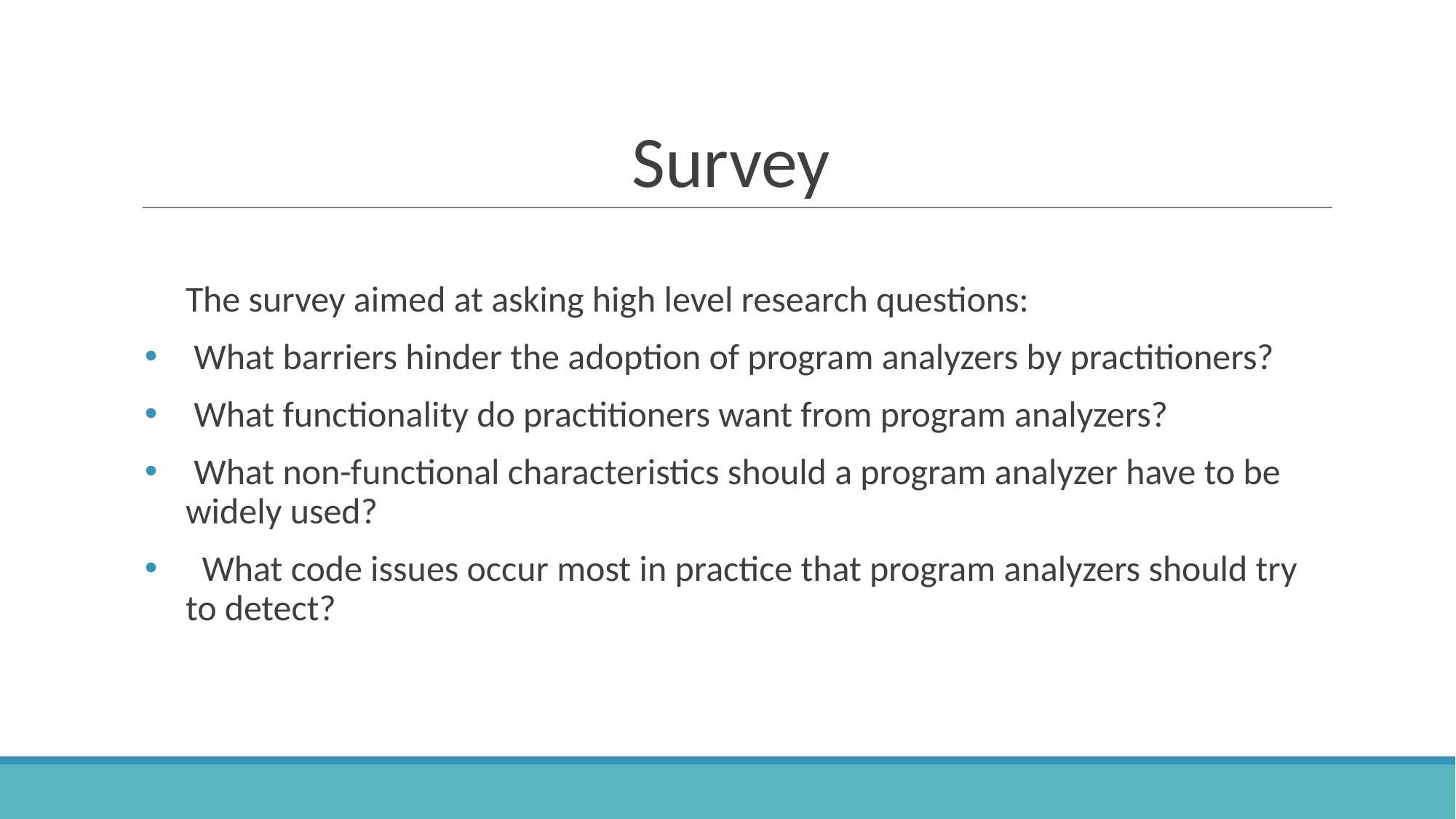

# Survey

The survey aimed at asking high level research questions:
 What barriers hinder the adoption of program analyzers by practitioners?
 What functionality do practitioners want from program analyzers?
 What non-functional characteristics should a program analyzer have to be widely used?
  What code issues occur most in practice that program analyzers should try to detect?